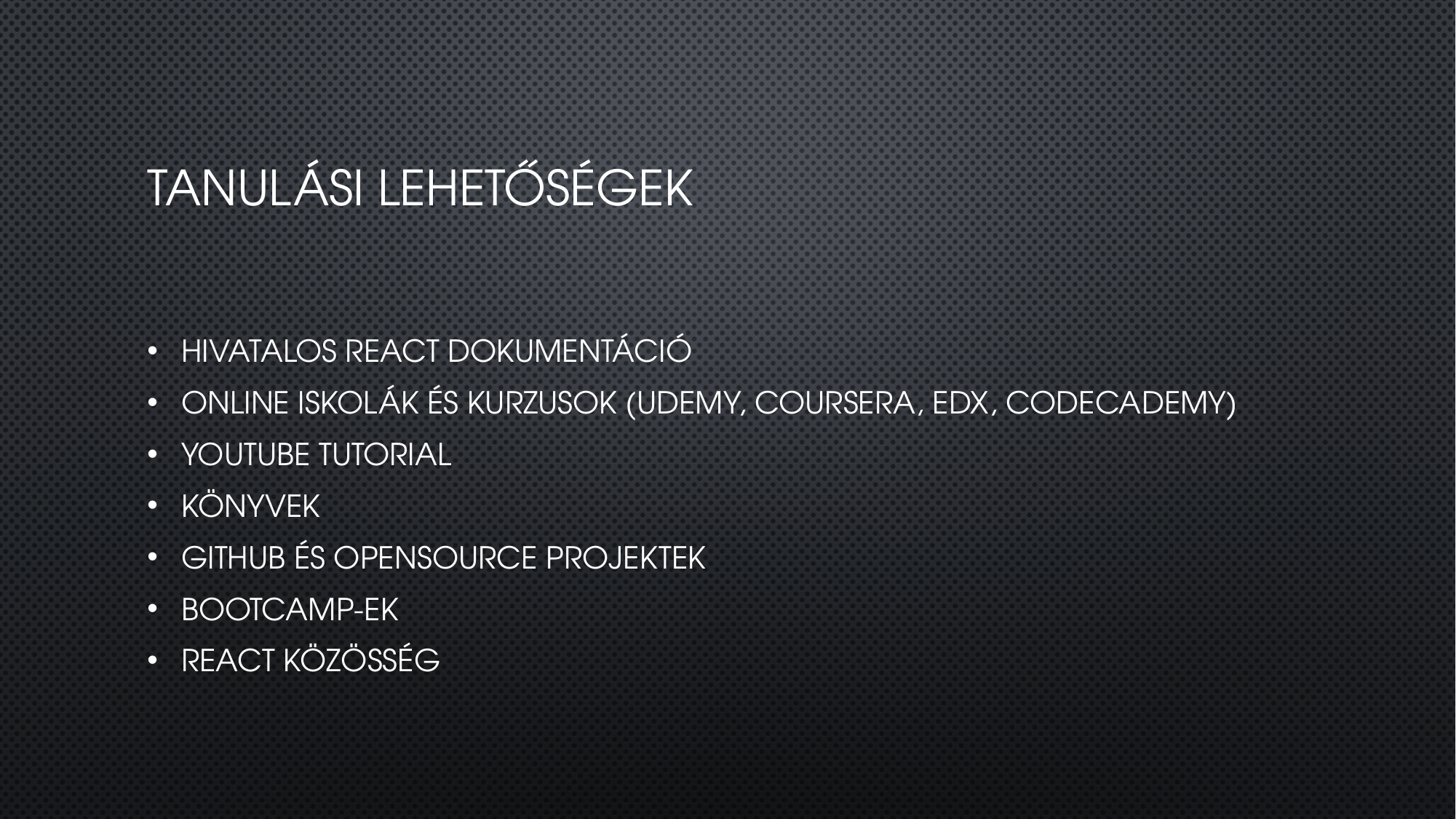

# Tanulási lehetőségek
Hivatalos react dokumentáció
Online iskolák és kurzusok (udemy, coursera, edX, codecademy)
Youtube tutorial
Könyvek
Github és opensource projektek
Bootcamp-ek
React közösség